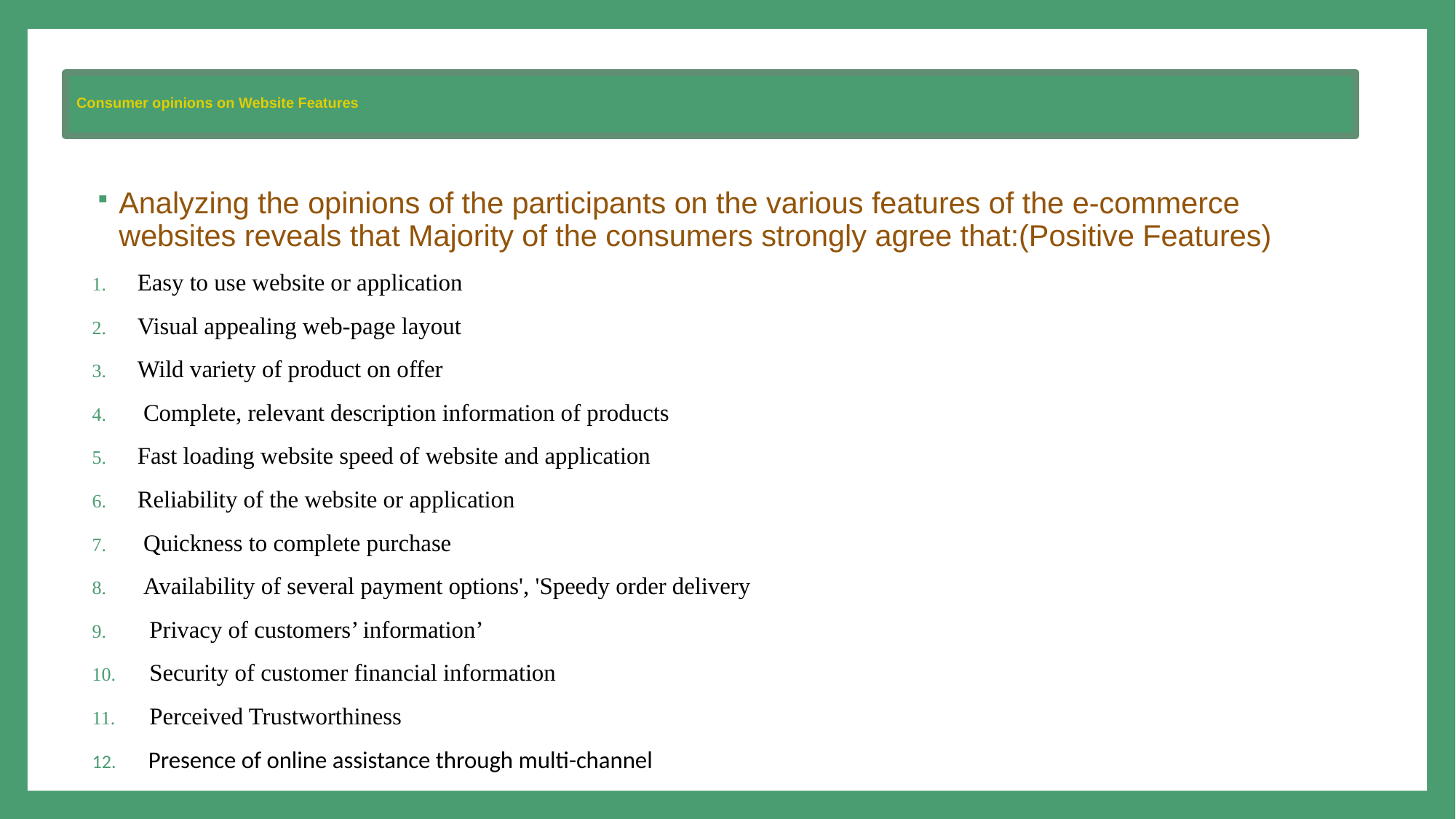

# Consumer opinions on Website Features
Analyzing the opinions of the participants on the various features of the e-commerce websites reveals that Majority of the consumers strongly agree that:(Positive Features)
Easy to use website or application
Visual appealing web-page layout
Wild variety of product on offer
 Complete, relevant description information of products
Fast loading website speed of website and application
Reliability of the website or application
 Quickness to complete purchase
 Availability of several payment options', 'Speedy order delivery
  Privacy of customers’ information’
  Security of customer financial information
  Perceived Trustworthiness
  Presence of online assistance through multi-channel